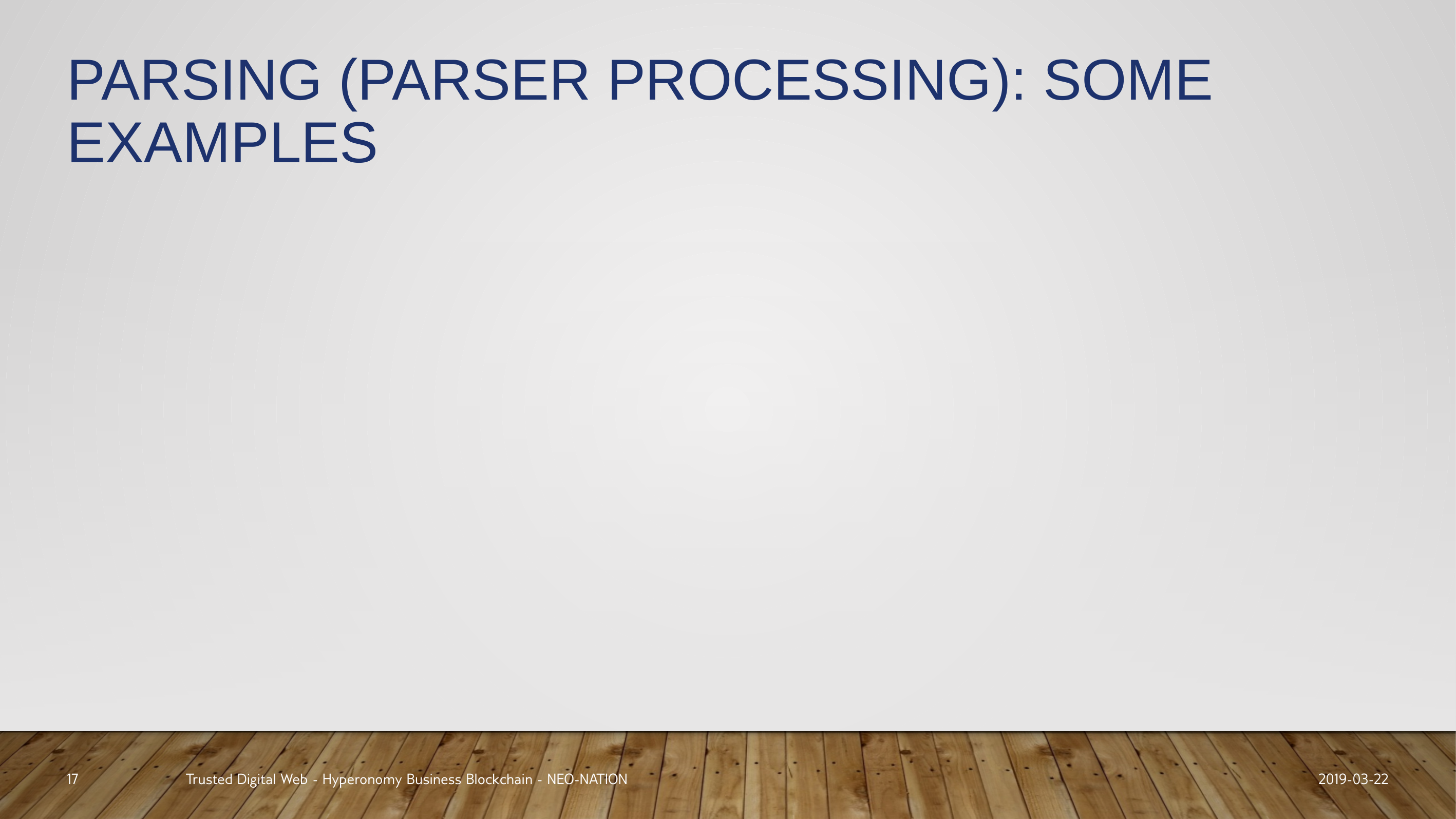

# Parsing (Parser Processing): Some Examples
17
2019-03-22
Trusted Digital Web - Hyperonomy Business Blockchain - NEO-NATION